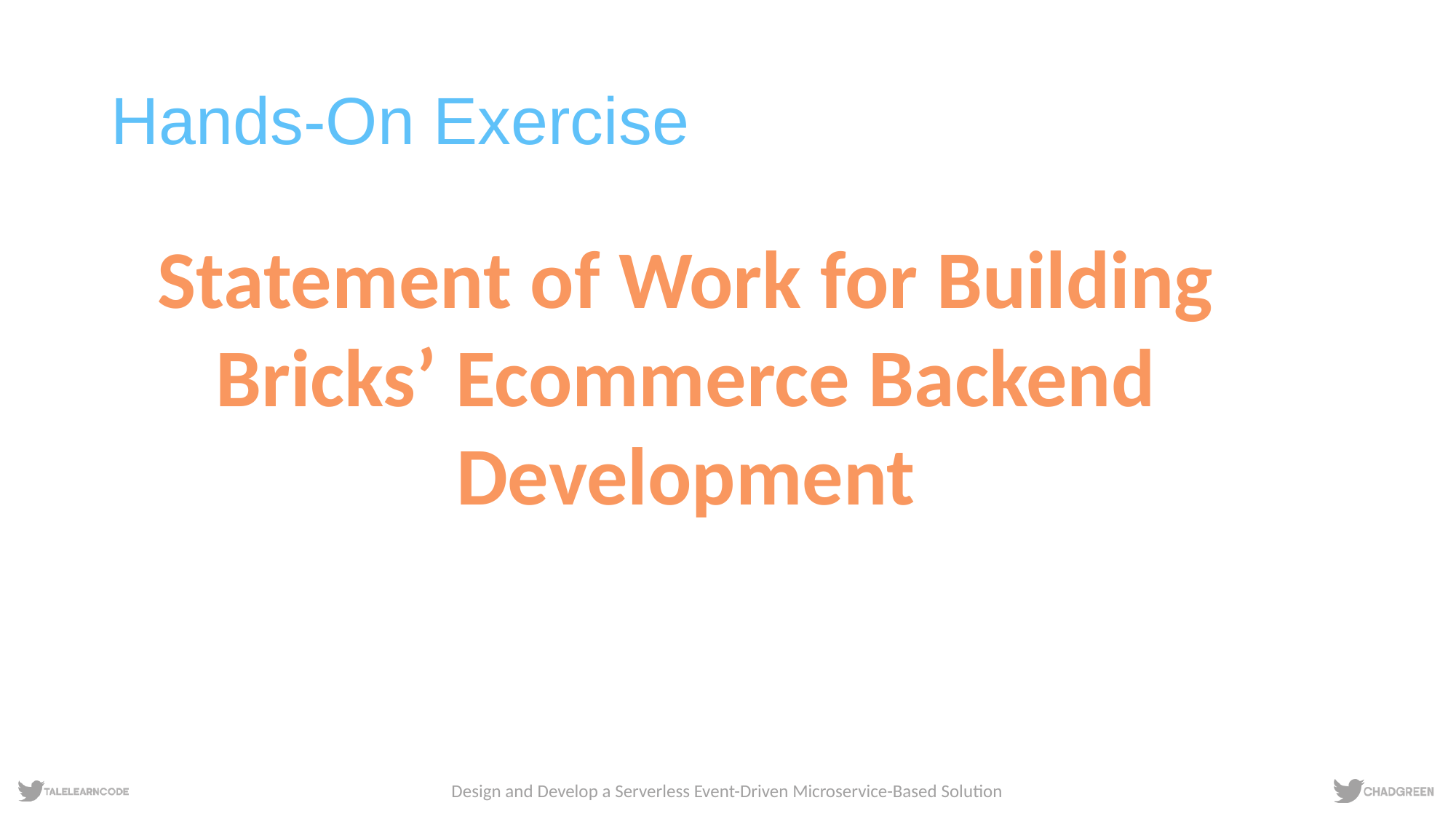

# Hands-On Exercise
Statement of Work for Building Bricks’ Ecommerce Backend Development